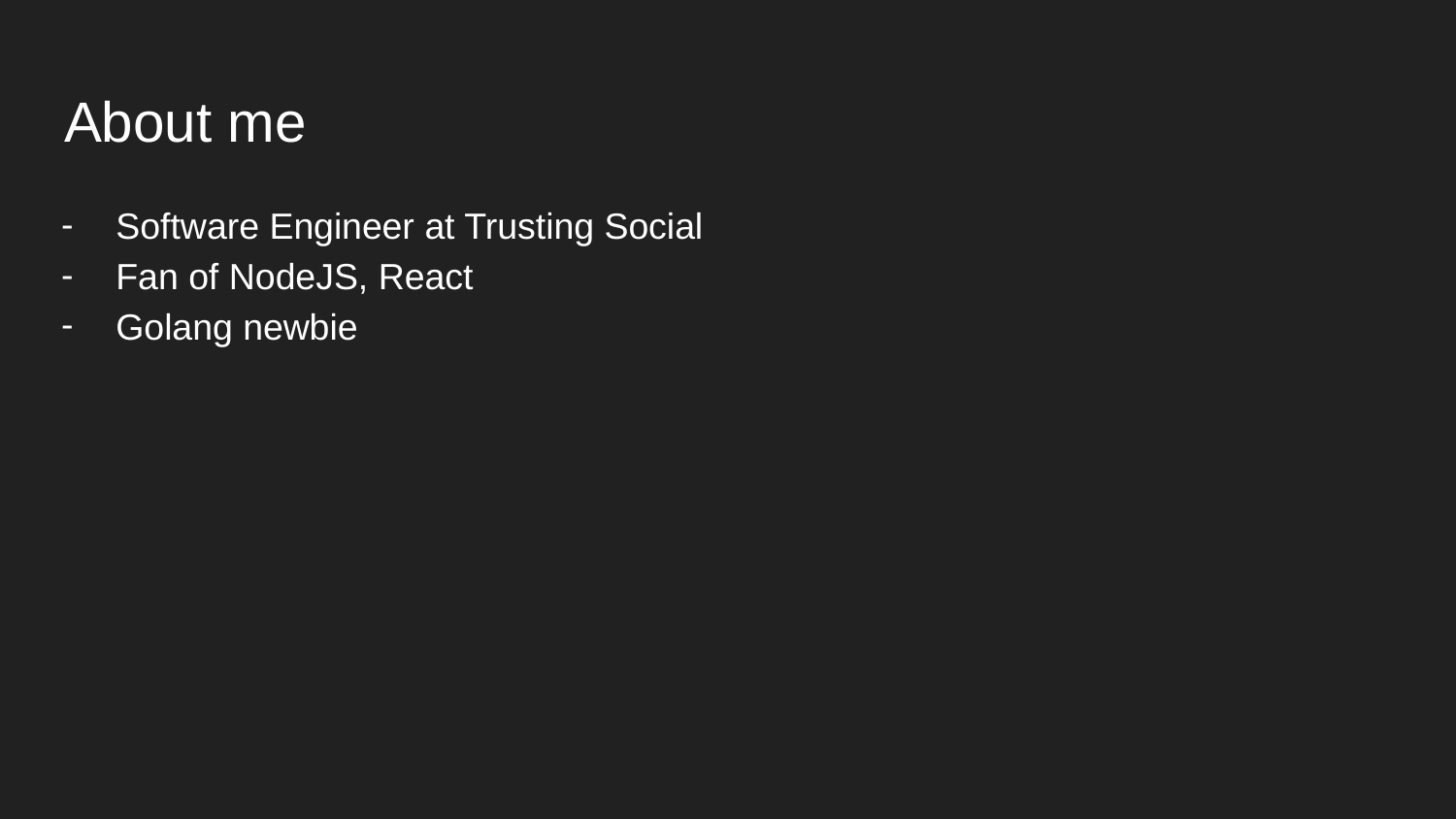

# About me
Software Engineer at Trusting Social
Fan of NodeJS, React
Golang newbie